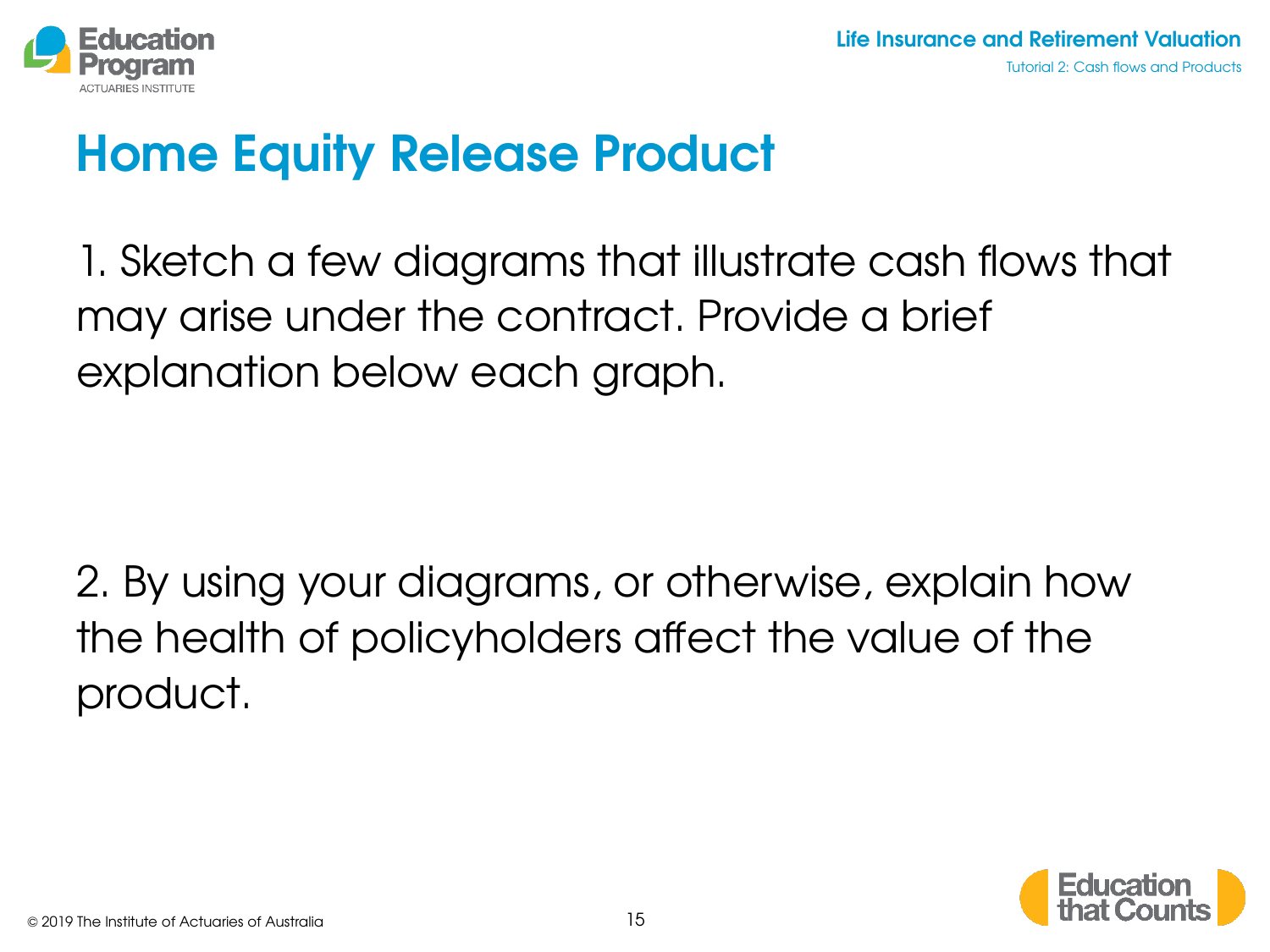

# Home Equity Release Product
1. Sketch a few diagrams that illustrate cash flows that may arise under the contract. Provide a brief explanation below each graph.

2. By using your diagrams, or otherwise, explain how the health of policyholders affect the value of the product.